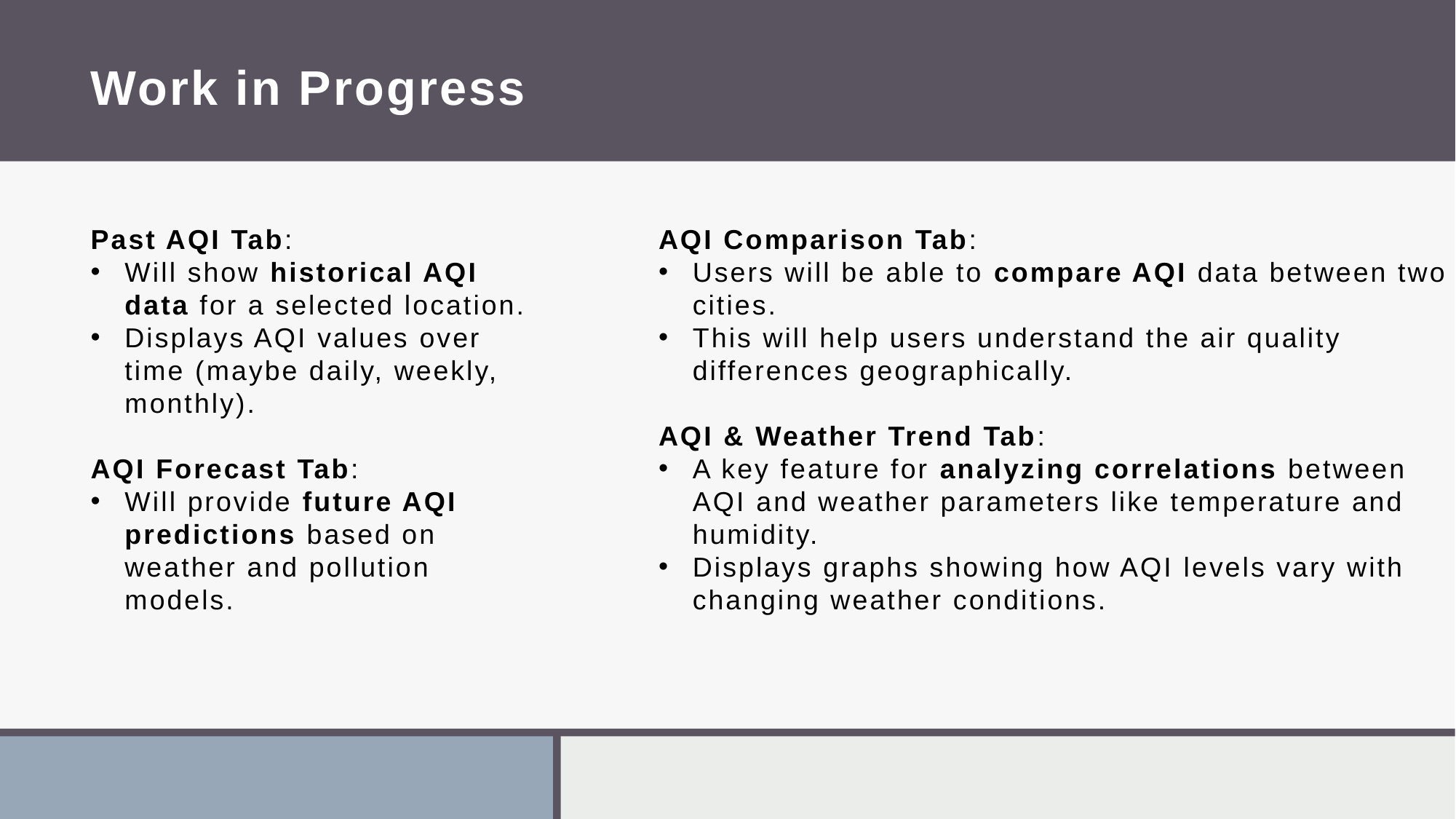

# Work in Progress
Past AQI Tab:
Will show historical AQI data for a selected location.
Displays AQI values over time (maybe daily, weekly, monthly).

AQI Forecast Tab:
Will provide future AQI predictions based on weather and pollution models.

AQI Comparison Tab:
Users will be able to compare AQI data between two cities.
This will help users understand the air quality differences geographically.

AQI & Weather Trend Tab:
A key feature for analyzing correlations between AQI and weather parameters like temperature and humidity.
Displays graphs showing how AQI levels vary with changing weather conditions.